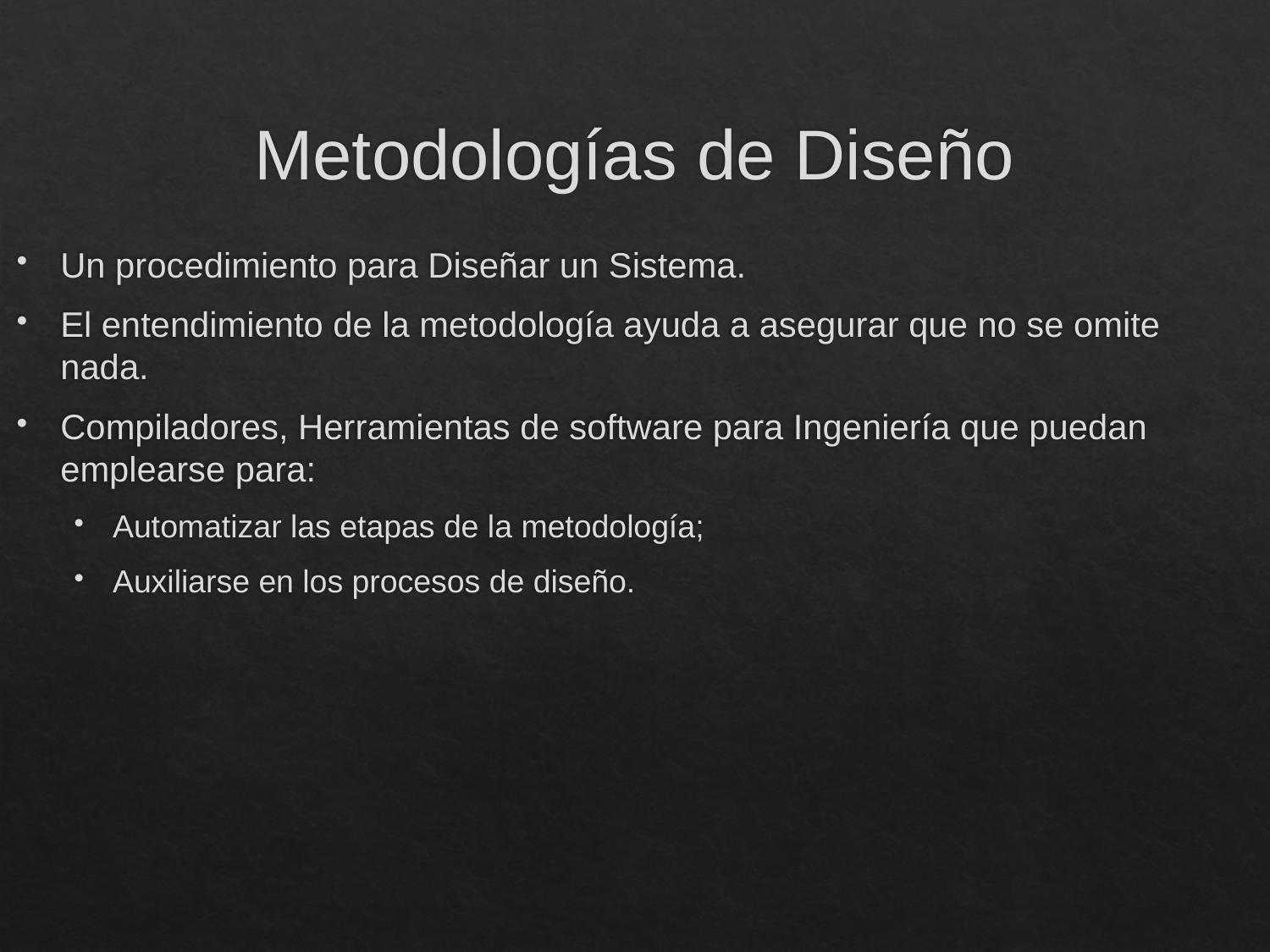

# Metodologías de Diseño
Un procedimiento para Diseñar un Sistema.
El entendimiento de la metodología ayuda a asegurar que no se omite nada.
Compiladores, Herramientas de software para Ingeniería que puedan emplearse para:
Automatizar las etapas de la metodología;
Auxiliarse en los procesos de diseño.